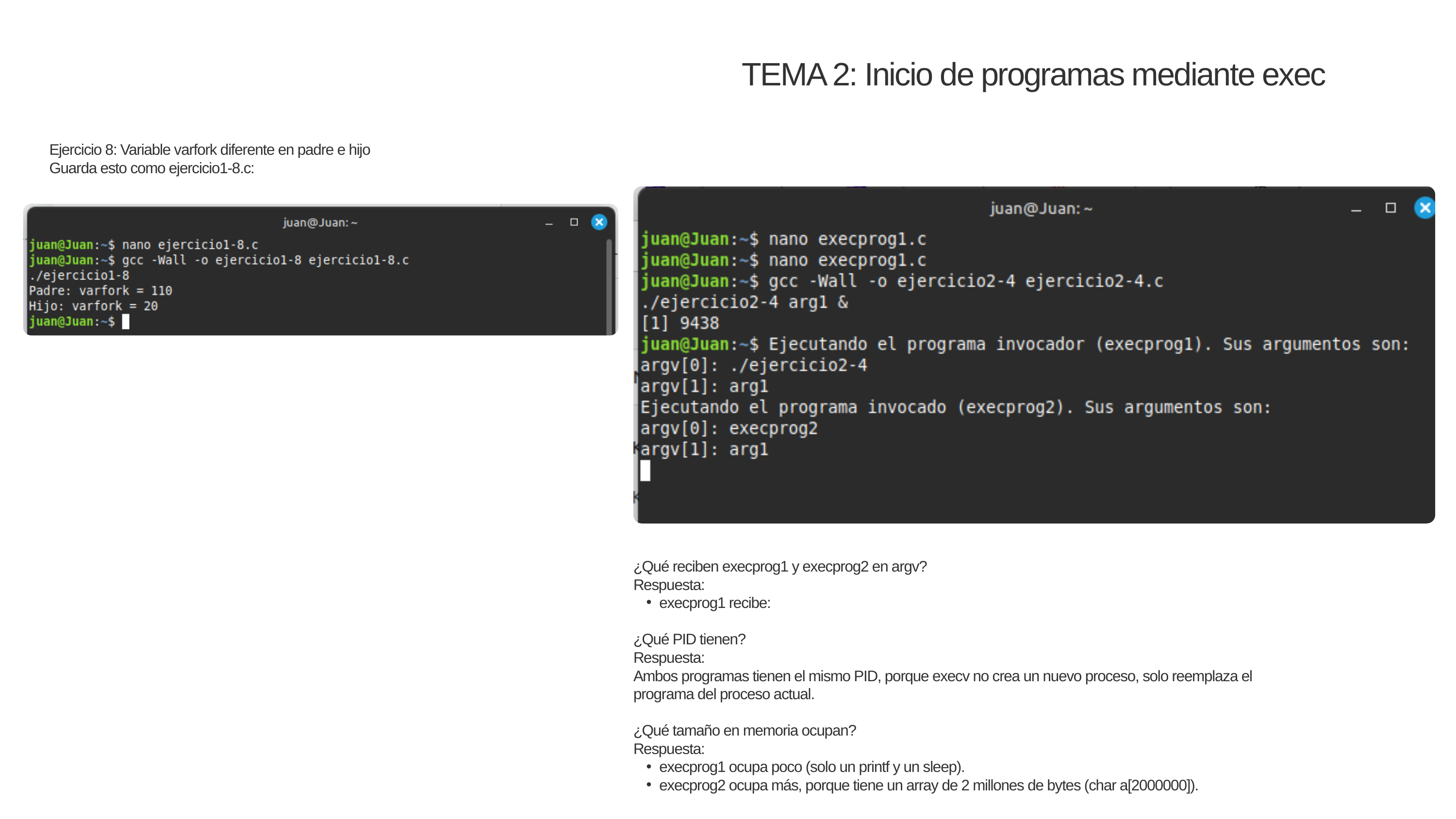

TEMA 2: Inicio de programas mediante exec

Ejercicio 8: Variable varfork diferente en padre e hijo
Guarda esto como ejercicio1-8.c:

¿Qué reciben execprog1 y execprog2 en argv?
Respuesta:
execprog1 recibe:

¿Qué PID tienen?
Respuesta:
Ambos programas tienen el mismo PID, porque execv no crea un nuevo proceso, solo reemplaza el programa del proceso actual.

¿Qué tamaño en memoria ocupan?
Respuesta:
execprog1 ocupa poco (solo un printf y un sleep).
execprog2 ocupa más, porque tiene un array de 2 millones de bytes (char a[2000000]).